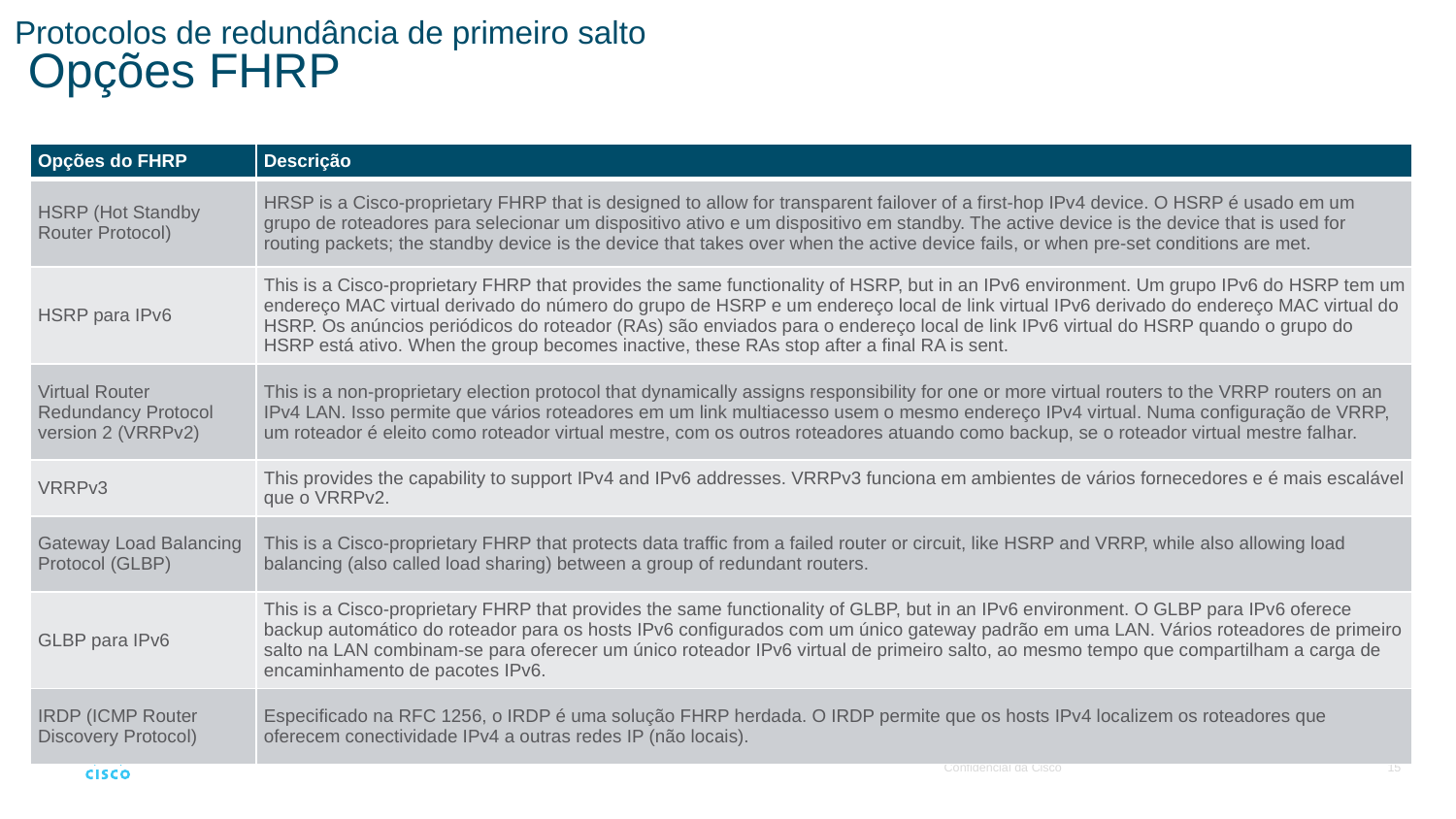

# Protocolos de redundância de primeiro salto Opções FHRP
| Opções do FHRP | Descrição |
| --- | --- |
| HSRP (Hot Standby Router Protocol) | HRSP is a Cisco-proprietary FHRP that is designed to allow for transparent failover of a first-hop IPv4 device. O HSRP é usado em um grupo de roteadores para selecionar um dispositivo ativo e um dispositivo em standby. The active device is the device that is used for routing packets; the standby device is the device that takes over when the active device fails, or when pre-set conditions are met. |
| HSRP para IPv6 | This is a Cisco-proprietary FHRP that provides the same functionality of HSRP, but in an IPv6 environment. Um grupo IPv6 do HSRP tem um endereço MAC virtual derivado do número do grupo de HSRP e um endereço local de link virtual IPv6 derivado do endereço MAC virtual do HSRP. Os anúncios periódicos do roteador (RAs) são enviados para o endereço local de link IPv6 virtual do HSRP quando o grupo do HSRP está ativo. When the group becomes inactive, these RAs stop after a final RA is sent. |
| Virtual Router Redundancy Protocol version 2 (VRRPv2) | This is a non-proprietary election protocol that dynamically assigns responsibility for one or more virtual routers to the VRRP routers on an IPv4 LAN. Isso permite que vários roteadores em um link multiacesso usem o mesmo endereço IPv4 virtual. Numa configuração de VRRP, um roteador é eleito como roteador virtual mestre, com os outros roteadores atuando como backup, se o roteador virtual mestre falhar. |
| VRRPv3 | This provides the capability to support IPv4 and IPv6 addresses. VRRPv3 funciona em ambientes de vários fornecedores e é mais escalável que o VRRPv2. |
| Gateway Load Balancing Protocol (GLBP) | This is a Cisco-proprietary FHRP that protects data traffic from a failed router or circuit, like HSRP and VRRP, while also allowing load balancing (also called load sharing) between a group of redundant routers. |
| GLBP para IPv6 | This is a Cisco-proprietary FHRP that provides the same functionality of GLBP, but in an IPv6 environment. O GLBP para IPv6 oferece backup automático do roteador para os hosts IPv6 configurados com um único gateway padrão em uma LAN. Vários roteadores de primeiro salto na LAN combinam-se para oferecer um único roteador IPv6 virtual de primeiro salto, ao mesmo tempo que compartilham a carga de encaminhamento de pacotes IPv6. |
| IRDP (ICMP Router Discovery Protocol) | Especificado na RFC 1256, o IRDP é uma solução FHRP herdada. O IRDP permite que os hosts IPv4 localizem os roteadores que oferecem conectividade IPv4 a outras redes IP (não locais). |